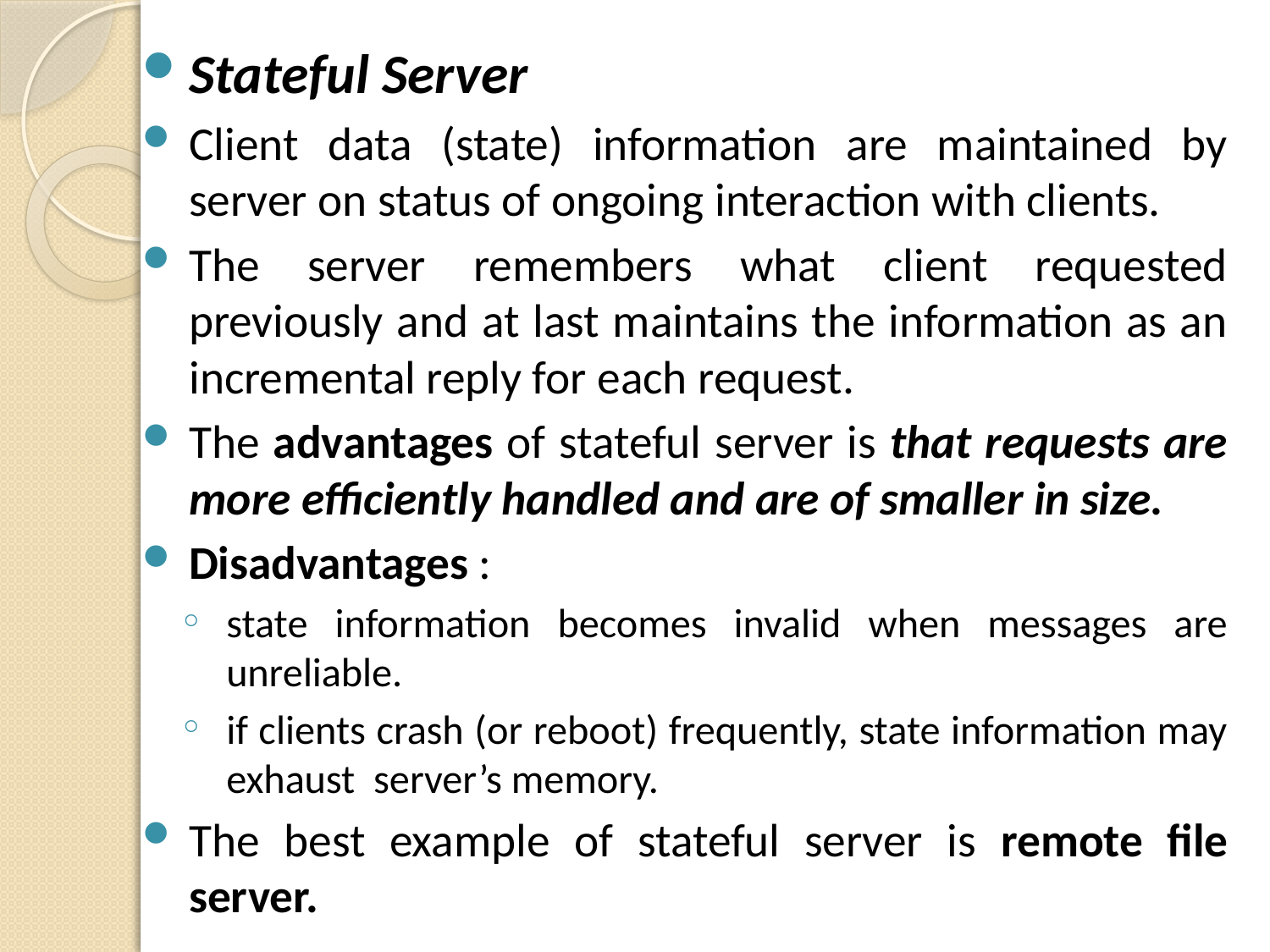

Stateful Server
Client data (state) information are maintained by server on status of ongoing interaction with clients.
The server remembers what client requested previously and at last maintains the information as an incremental reply for each request.
The advantages of stateful server is that requests are more efficiently handled and are of smaller in size.
Disadvantages :
state information becomes invalid when messages are unreliable.
if clients crash (or reboot) frequently, state information may exhaust  server’s memory.
The best example of stateful server is remote file server.